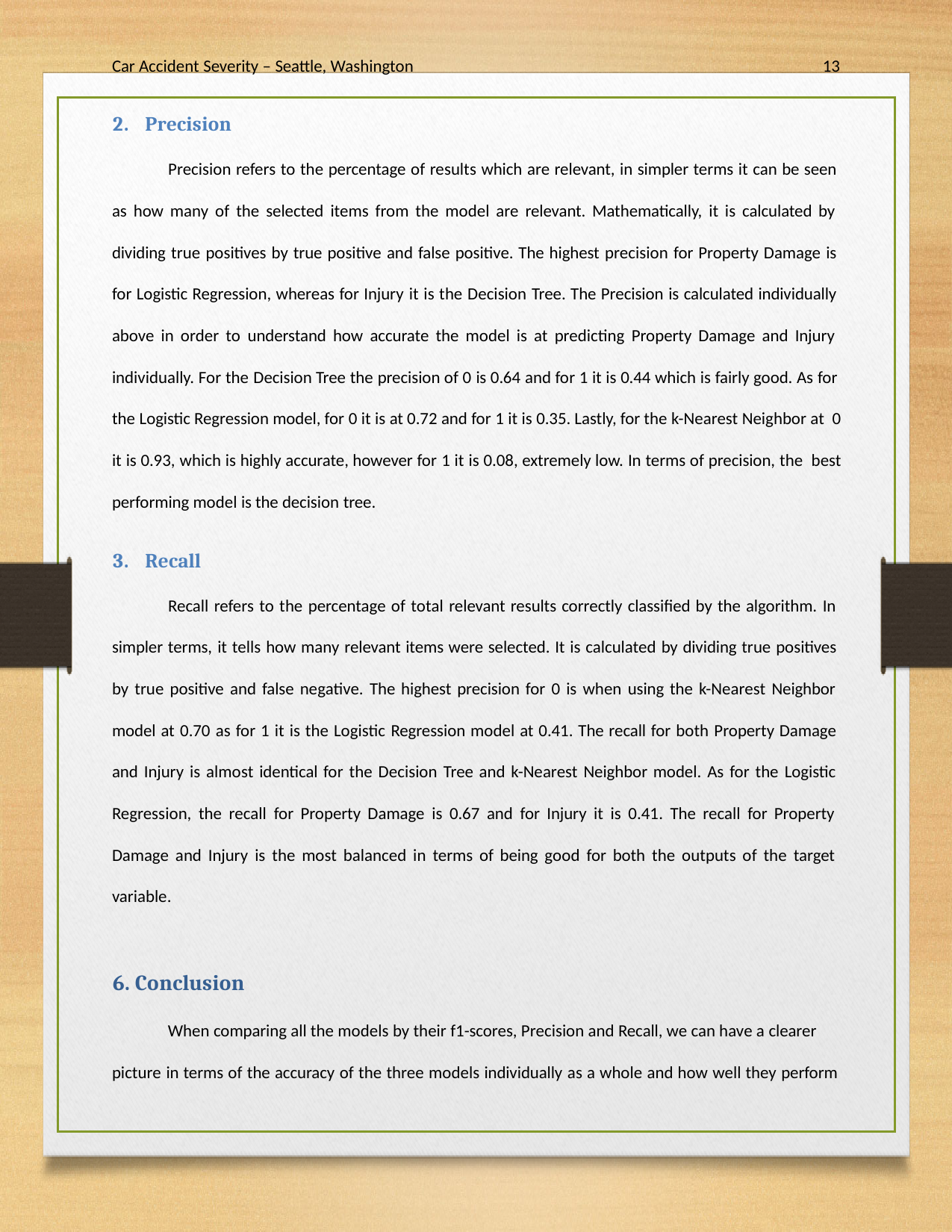

Car Accident Severity – Seattle, Washington
13
Precision
Precision refers to the percentage of results which are relevant, in simpler terms it can be seen  as how many of the selected items from the model are relevant. Mathematically, it is calculated by  dividing true positives by true positive and false positive. The highest precision for Property Damage is  for Logistic Regression, whereas for Injury it is the Decision Tree. The Precision is calculated individually  above in order to understand how accurate the model is at predicting Property Damage and Injury  individually. For the Decision Tree the precision of 0 is 0.64 and for 1 it is 0.44 which is fairly good. As for  the Logistic Regression model, for 0 it is at 0.72 and for 1 it is 0.35. Lastly, for the k-Nearest Neighbor at  0 it is 0.93, which is highly accurate, however for 1 it is 0.08, extremely low. In terms of precision, the  best performing model is the decision tree.

Recall
Recall refers to the percentage of total relevant results correctly classified by the algorithm. In  simpler terms, it tells how many relevant items were selected. It is calculated by dividing true positives  by true positive and false negative. The highest precision for 0 is when using the k-Nearest Neighbor  model at 0.70 as for 1 it is the Logistic Regression model at 0.41. The recall for both Property Damage  and Injury is almost identical for the Decision Tree and k-Nearest Neighbor model. As for the Logistic  Regression, the recall for Property Damage is 0.67 and for Injury it is 0.41. The recall for Property  Damage and Injury is the most balanced in terms of being good for both the outputs of the target  variable.
6. Conclusion
When comparing all the models by their f1-scores, Precision and Recall, we can have a clearer  picture in terms of the accuracy of the three models individually as a whole and how well they perform